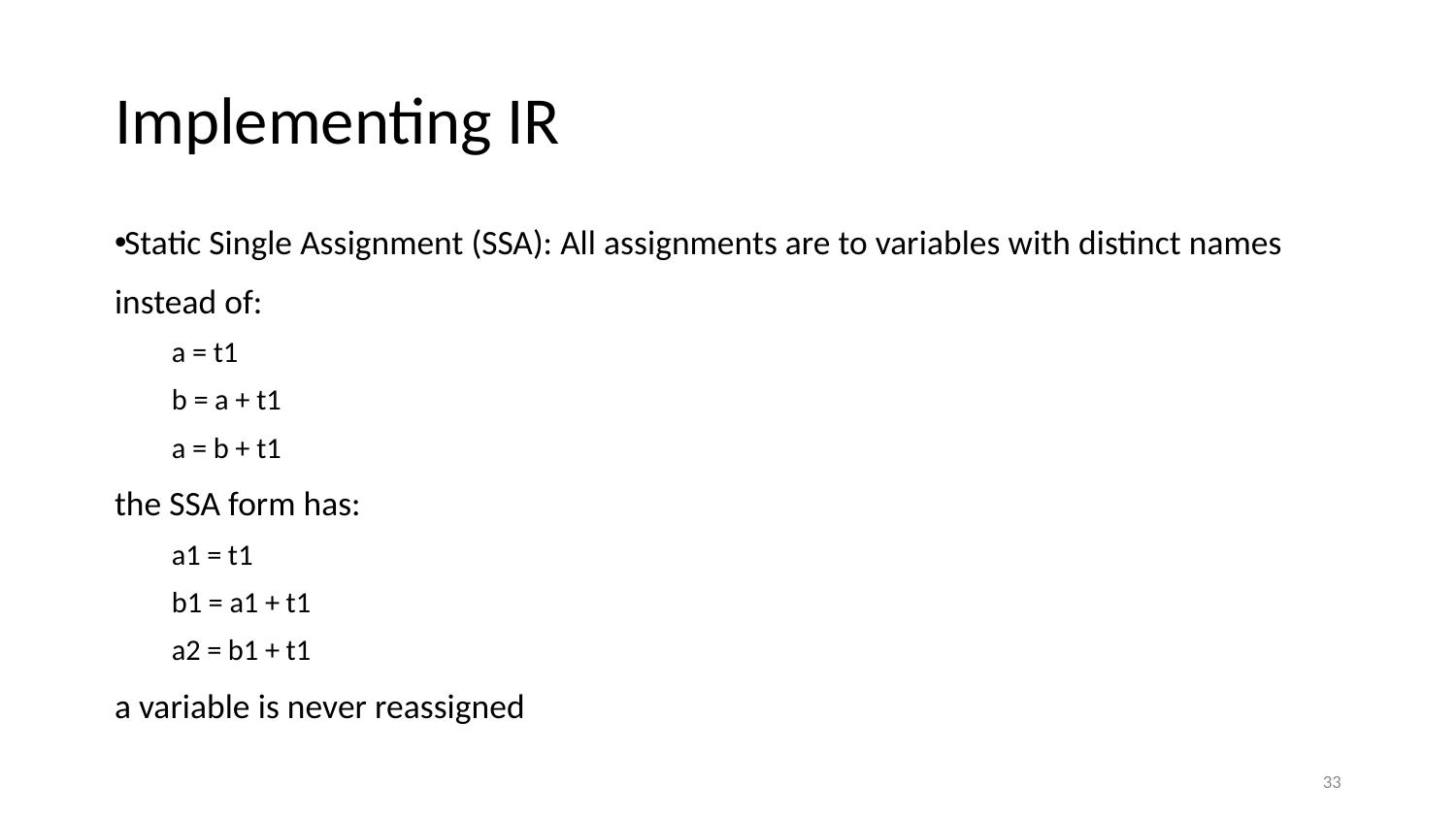

# Implementing IR
Static Single Assignment (SSA): All assignments are to variables with distinct names
instead of:
a = t1
b = a + t1
a = b + t1
the SSA form has:
a1 = t1
b1 = a1 + t1
a2 = b1 + t1
a variable is never reassigned
33